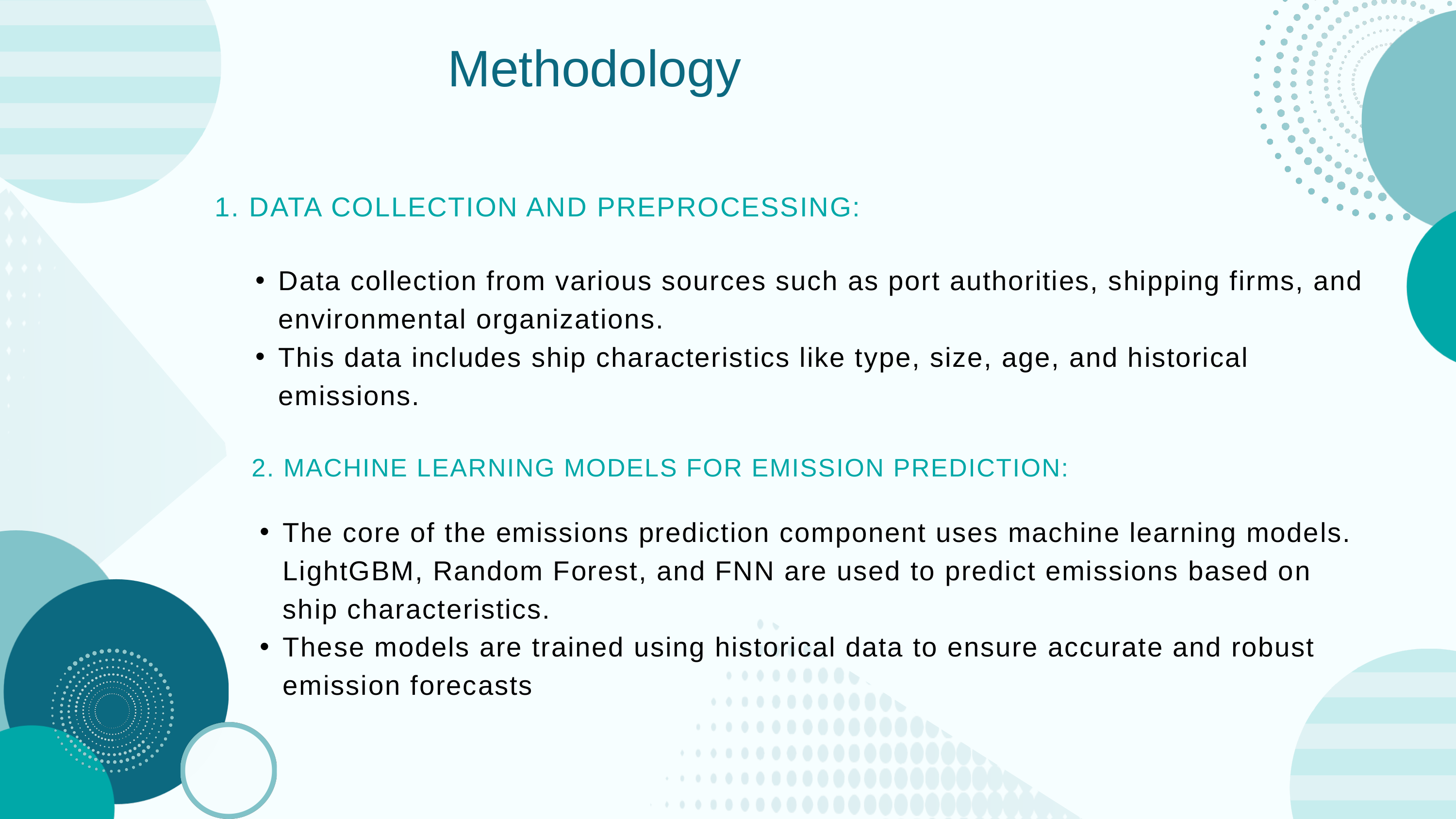

Methodology
1. DATA COLLECTION AND PREPROCESSING:
Data collection from various sources such as port authorities, shipping firms, and environmental organizations.
This data includes ship characteristics like type, size, age, and historical emissions.

2. MACHINE LEARNING MODELS FOR EMISSION PREDICTION:
The core of the emissions prediction component uses machine learning models. LightGBM, Random Forest, and FNN are used to predict emissions based on ship characteristics.
These models are trained using historical data to ensure accurate and robust emission forecasts